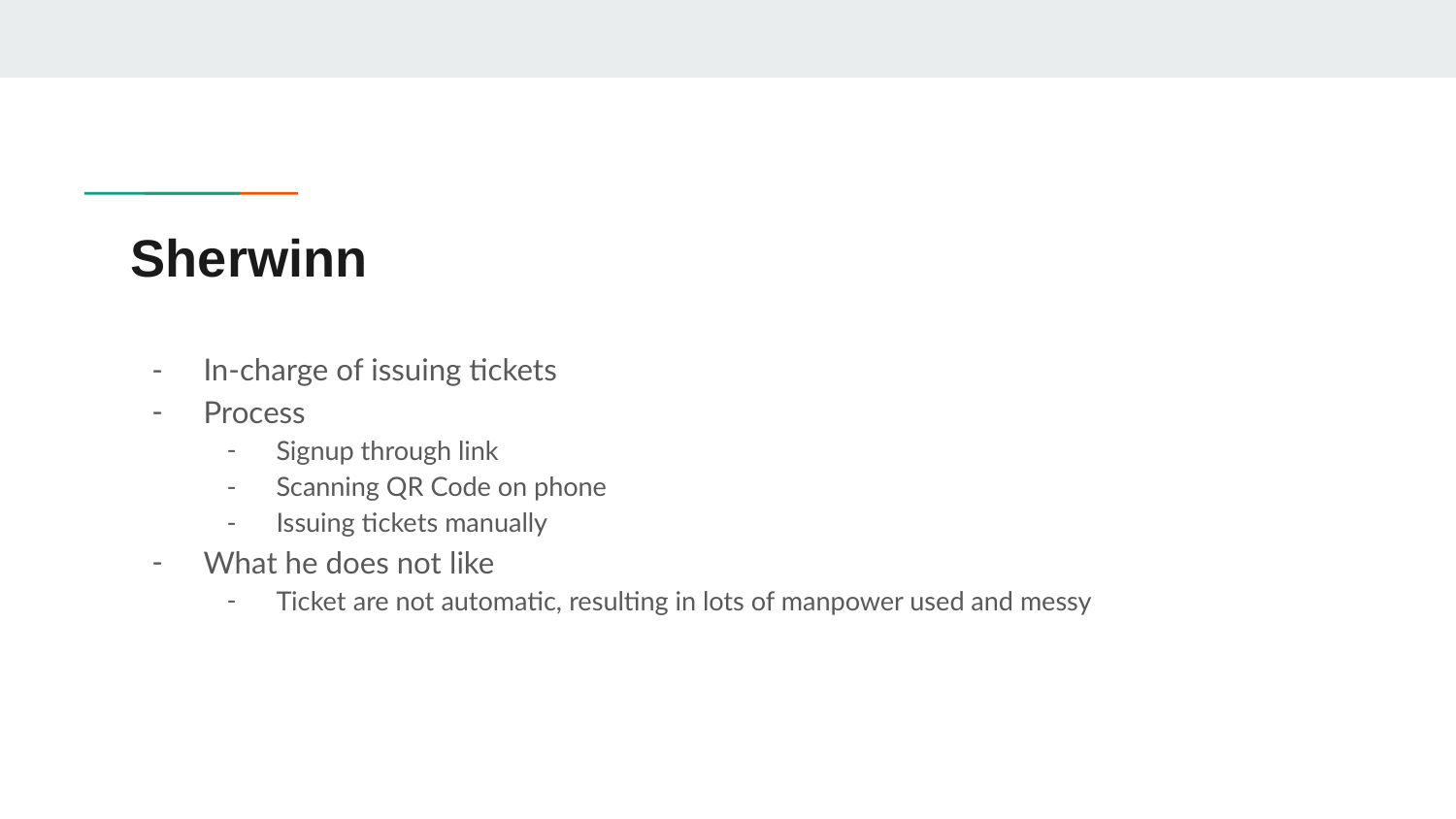

# Sherwinn
In-charge of issuing tickets
Process
Signup through link
Scanning QR Code on phone
Issuing tickets manually
What he does not like
Ticket are not automatic, resulting in lots of manpower used and messy